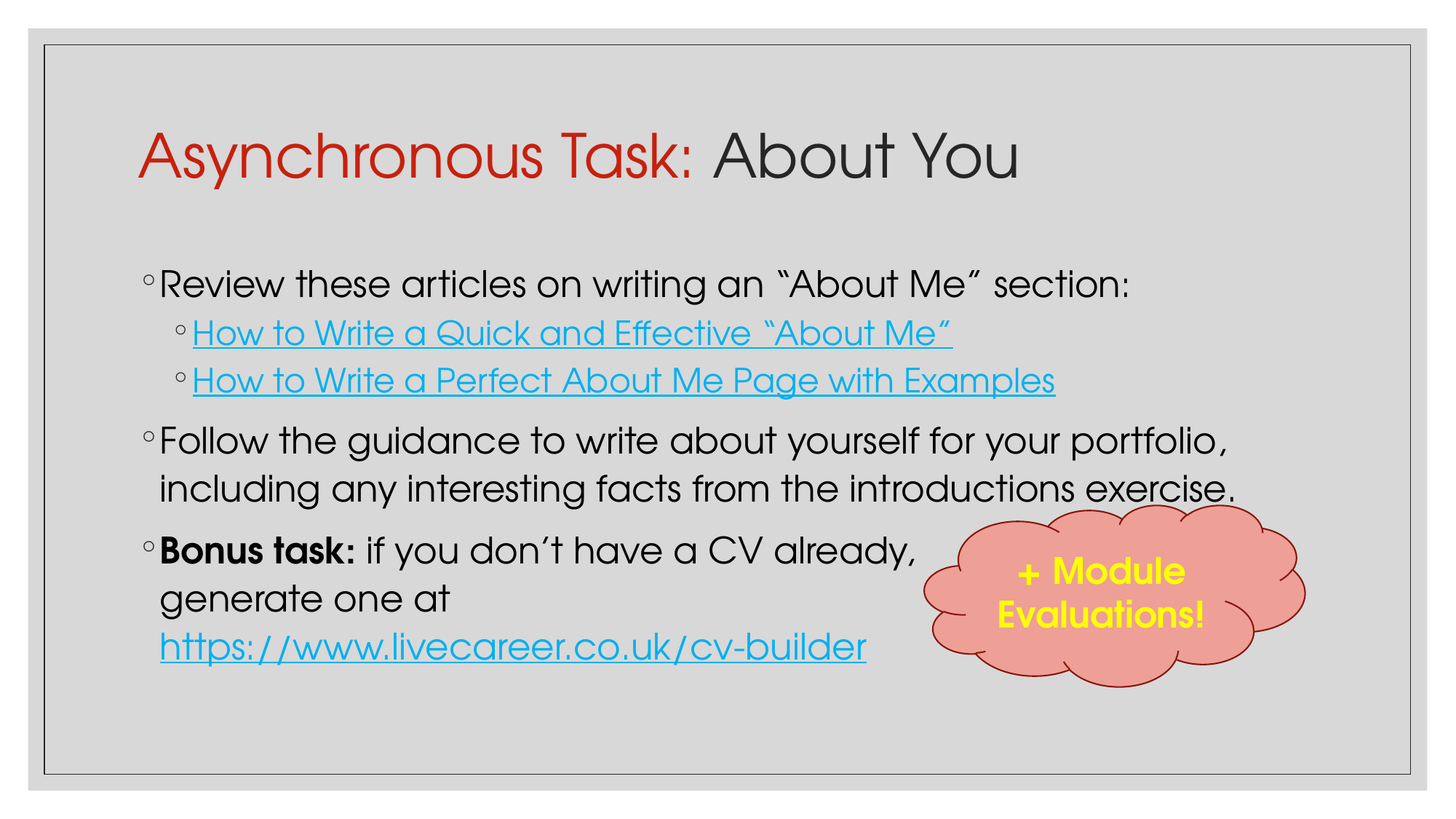

# Asynchronous Task: About You
Review these articles on writing an “About Me” section:
How to Write a Quick and Effective “About Me”
How to Write a Perfect About Me Page with Examples
Follow the guidance to write about yourself for your portfolio, including any interesting facts from the introductions exercise.
Bonus task: if you don’t have a CV already,
generate one at
https://www.livecareer.co.uk/cv-builder
+ Module Evaluations!